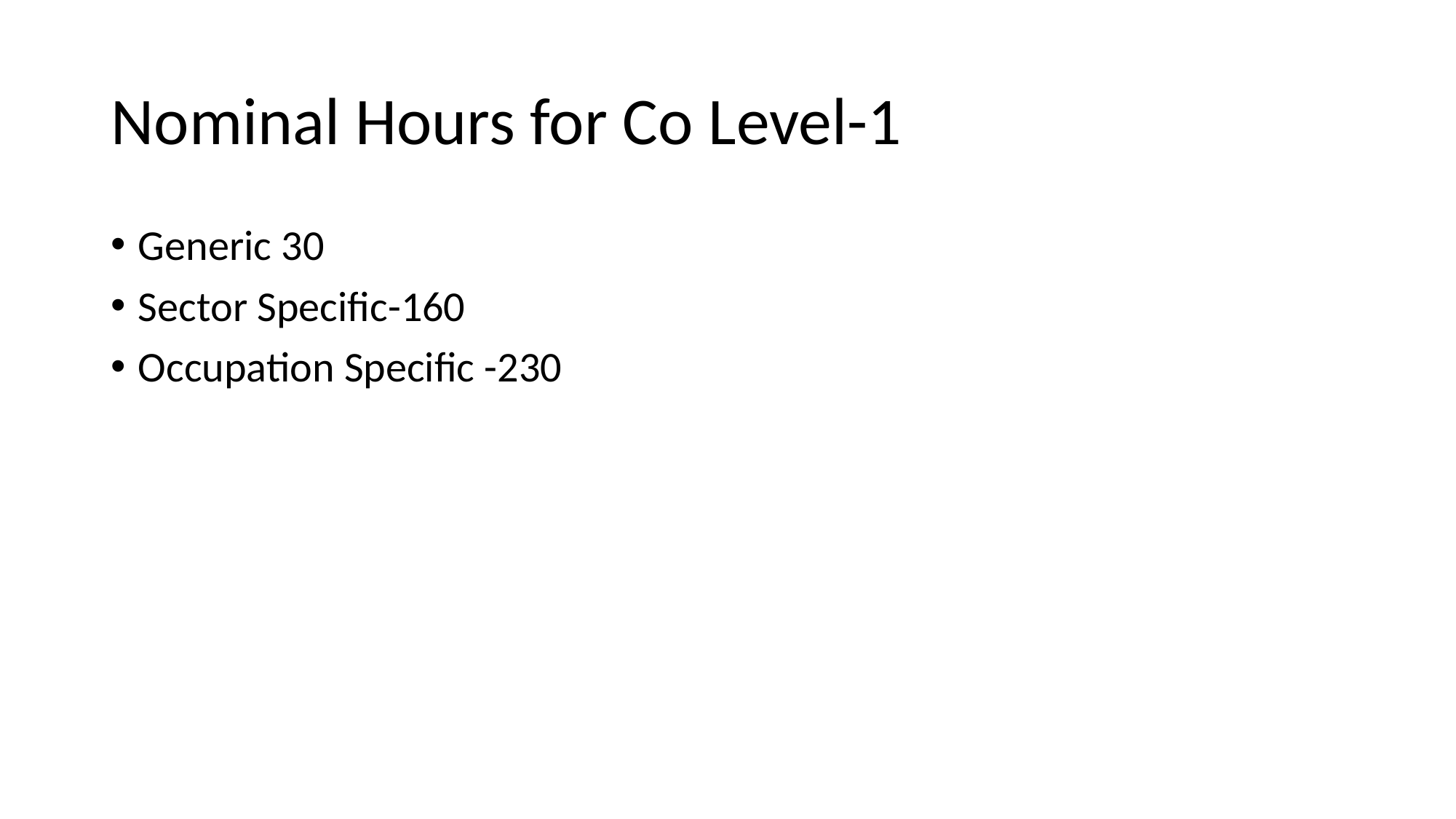

# Nominal Hours for Co Level-1
Generic 30
Sector Specific-160
Occupation Specific -230